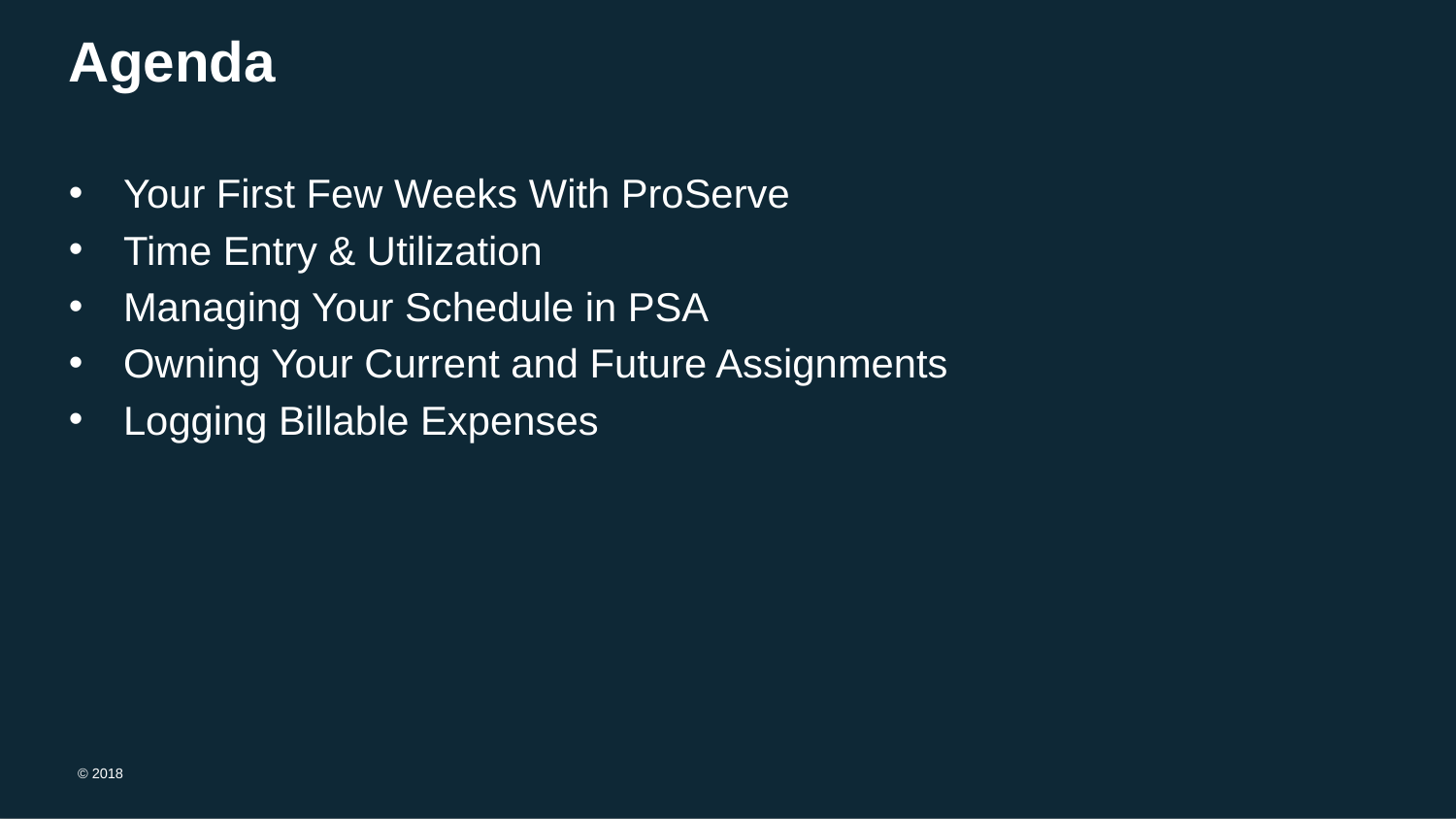

# Agenda
Your First Few Weeks With ProServe
Time Entry & Utilization
Managing Your Schedule in PSA
Owning Your Current and Future Assignments
Logging Billable Expenses